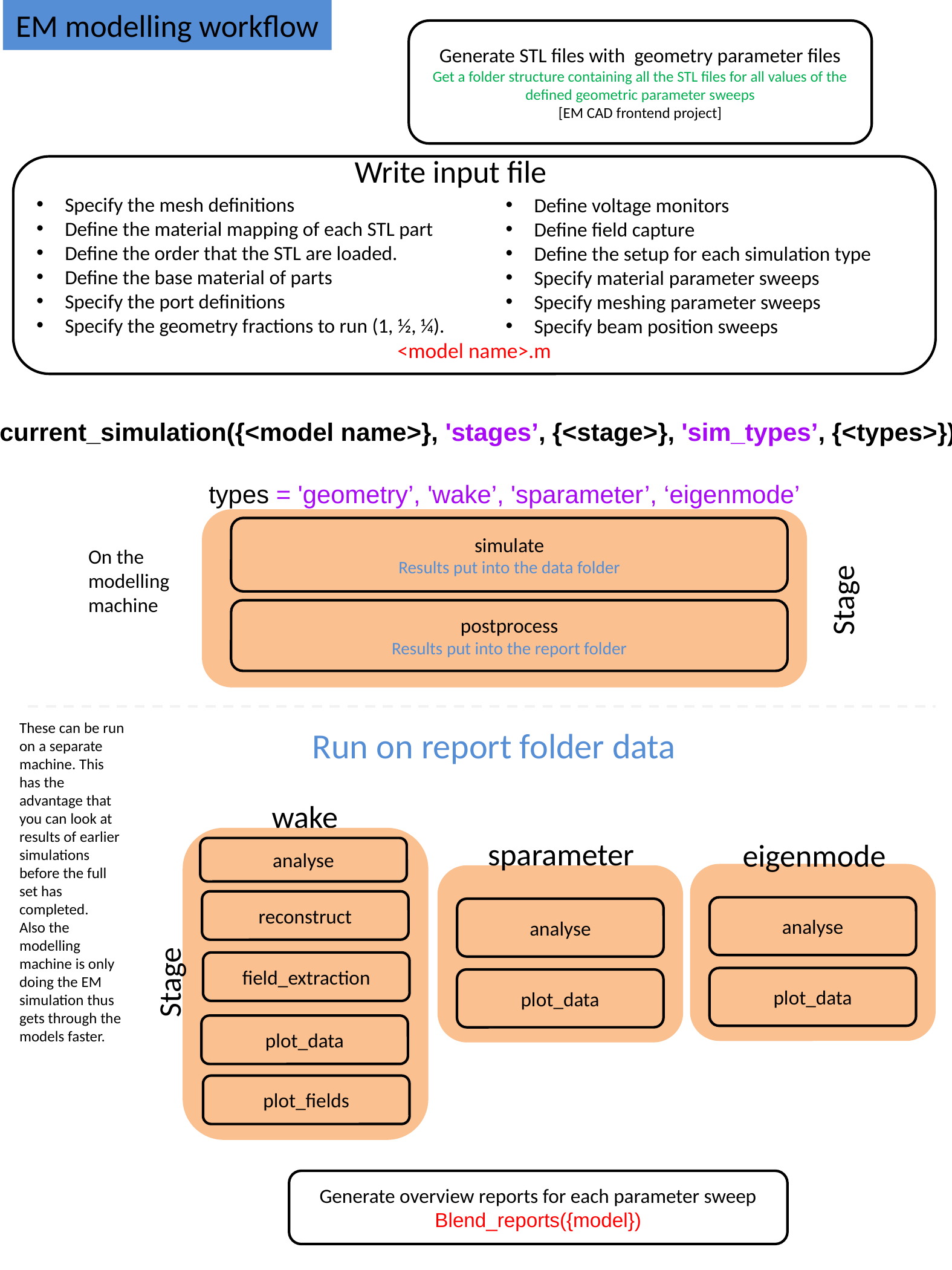

EM modelling workflow
Generate STL files with  geometry parameter files
Get a folder structure containing all the STL files for all values of the defined geometric parameter sweeps
[EM CAD frontend project]
Write input file

Specify the mesh definitions
Define the material mapping of each STL part
Define the order that the STL are loaded.
Define the base material of parts
Specify the port definitions
Specify the geometry fractions to run (1, ½, ¼).
<model name>.m

Define voltage monitors
Define field capture
Define the setup for each simulation type
Specify material parameter sweeps
Specify meshing parameter sweeps
Specify beam position sweeps

current_simulation({<model name>}, 'stages’, {<stage>}, 'sim_types’, {<types>})
types = 'geometry’, 'wake’, 'sparameter’, ‘eigenmode’

simulate
Results put into the data folder
postprocess
Results put into the report folder
On the modelling machine
Stage
These can be run on a separate machine. This has the advantage that you can look at results of earlier simulations before the full set has completed.
Also the modelling machine is only doing the EM simulation thus gets through the models faster.
Run on report folder data
wake

analyse
reconstruct
sparameter
eigenmode

analyse
plot_data

analyse
plot_data
field_extraction
plot_data
plot_fields
Stage
Generate overview reports for each parameter sweep
Blend_reports({model})